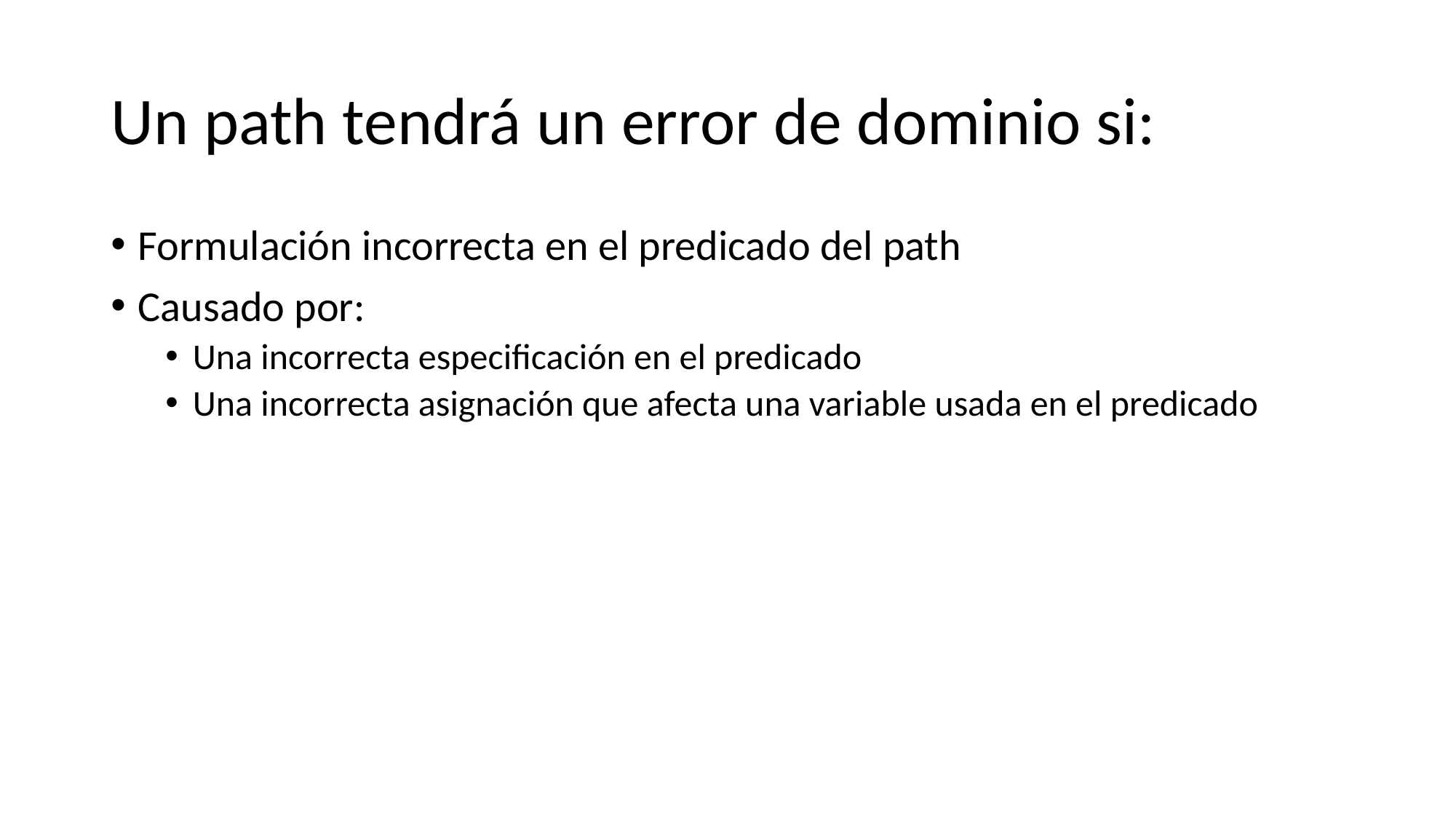

# Un path tendrá un error de dominio si:
Formulación incorrecta en el predicado del path
Causado por:
Una incorrecta especificación en el predicado
Una incorrecta asignación que afecta una variable usada en el predicado